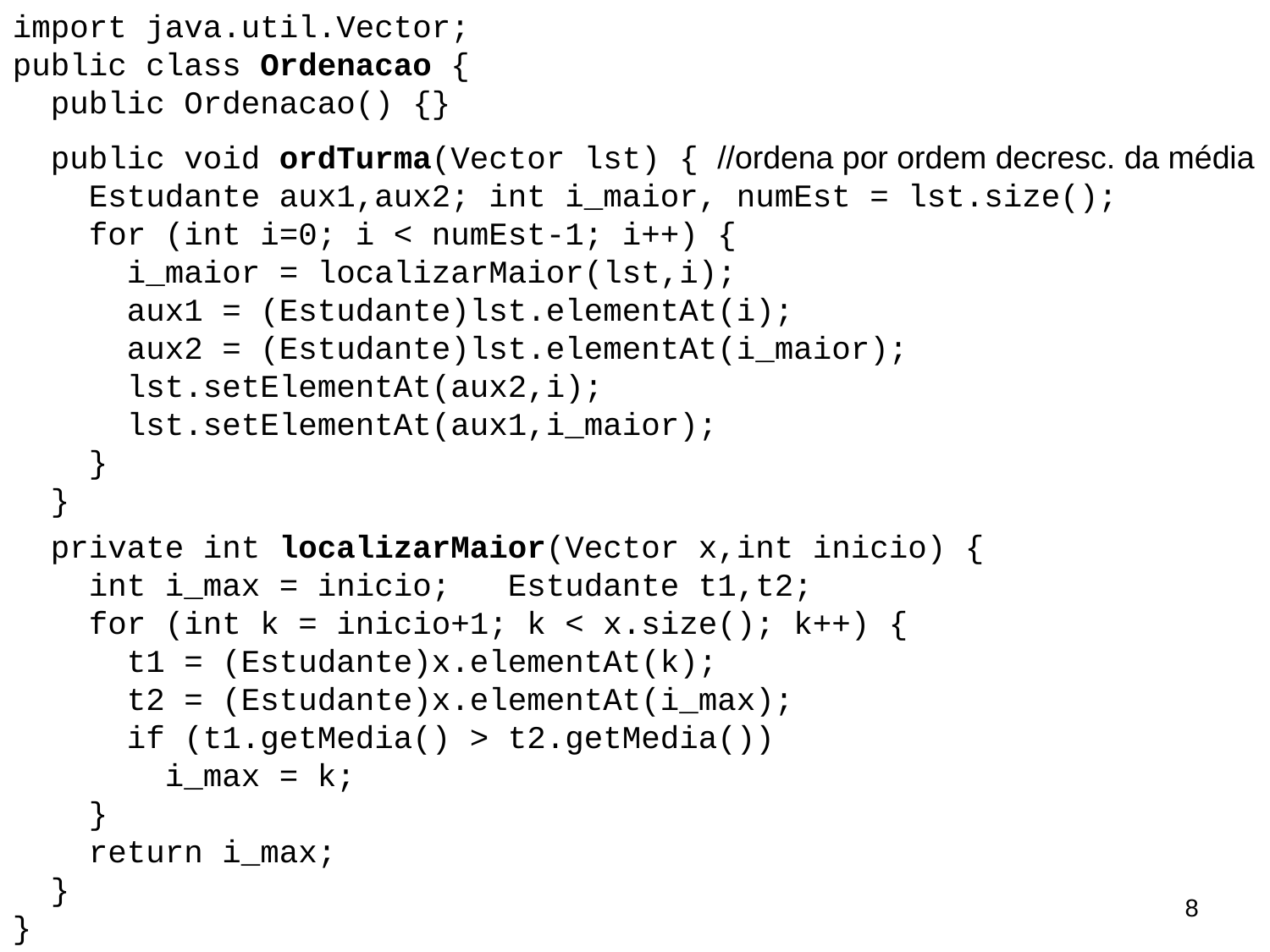

import java.util.Vector;
public class Ordenacao {
  public Ordenacao() {}

  public void ordTurma(Vector lst) { //ordena por ordem decresc. da média
    Estudante aux1,aux2; int i_maior, numEst = lst.size();
    for (int i=0; i < numEst-1; i++) {
      i_maior = localizarMaior(lst,i);
      aux1 = (Estudante)lst.elementAt(i);
      aux2 = (Estudante)lst.elementAt(i_maior);
      lst.setElementAt(aux2,i);
      lst.setElementAt(aux1,i_maior);
    }
  }

  private int localizarMaior(Vector x,int inicio) {
    int i_max = inicio;   Estudante t1,t2;
    for (int k = inicio+1; k < x.size(); k++) {
      t1 = (Estudante)x.elementAt(k);
      t2 = (Estudante)x.elementAt(i_max);
      if (t1.getMedia() > t2.getMedia())
        i_max = k;
    }
    return i_max;
  }
}
8